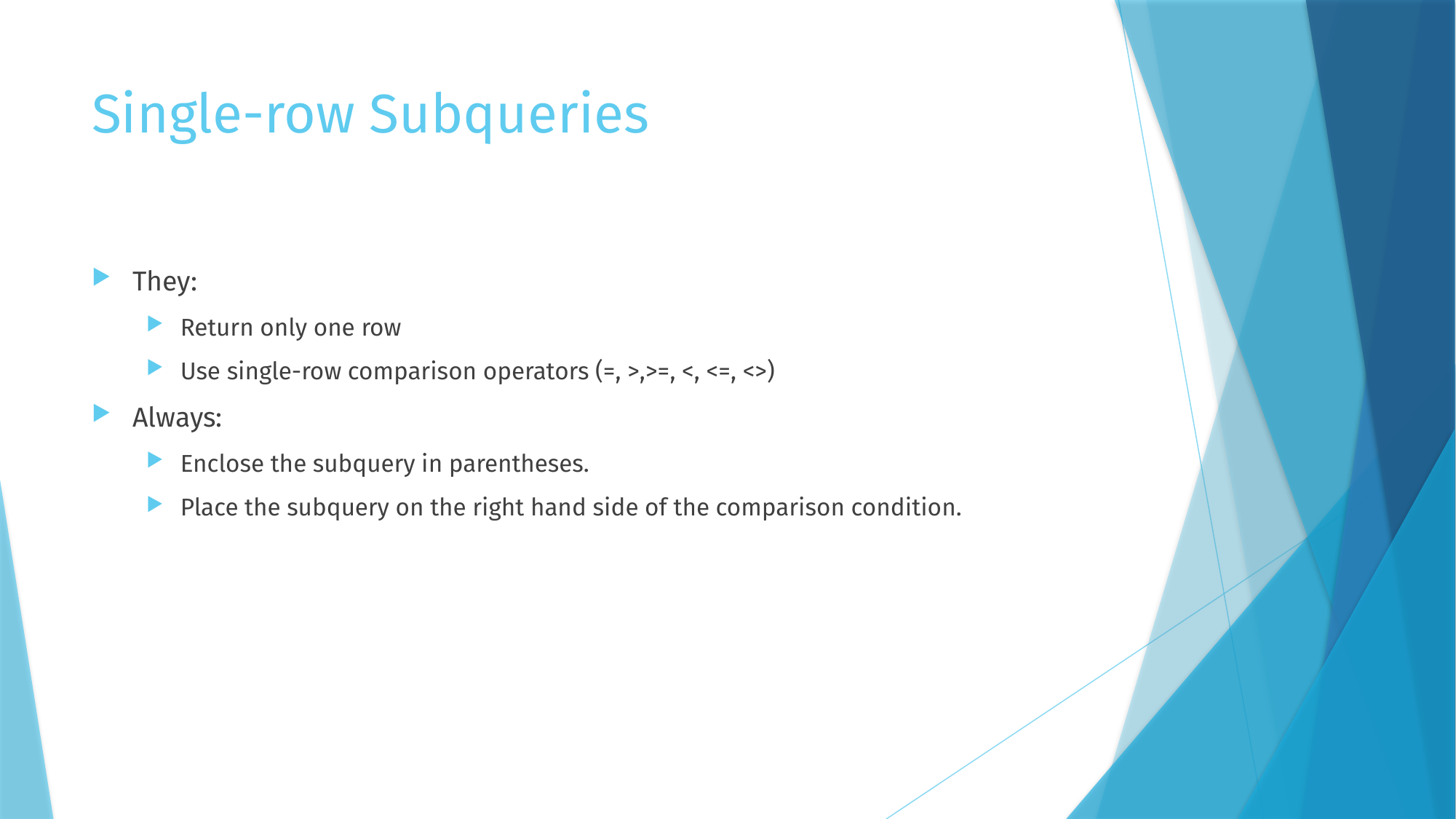

# Single-row Subqueries
They:
Return only one row
Use single-row comparison operators (=, >,>=, <, <=, <>)
Always:
Enclose the subquery in parentheses.
Place the subquery on the right hand side of the comparison condition.